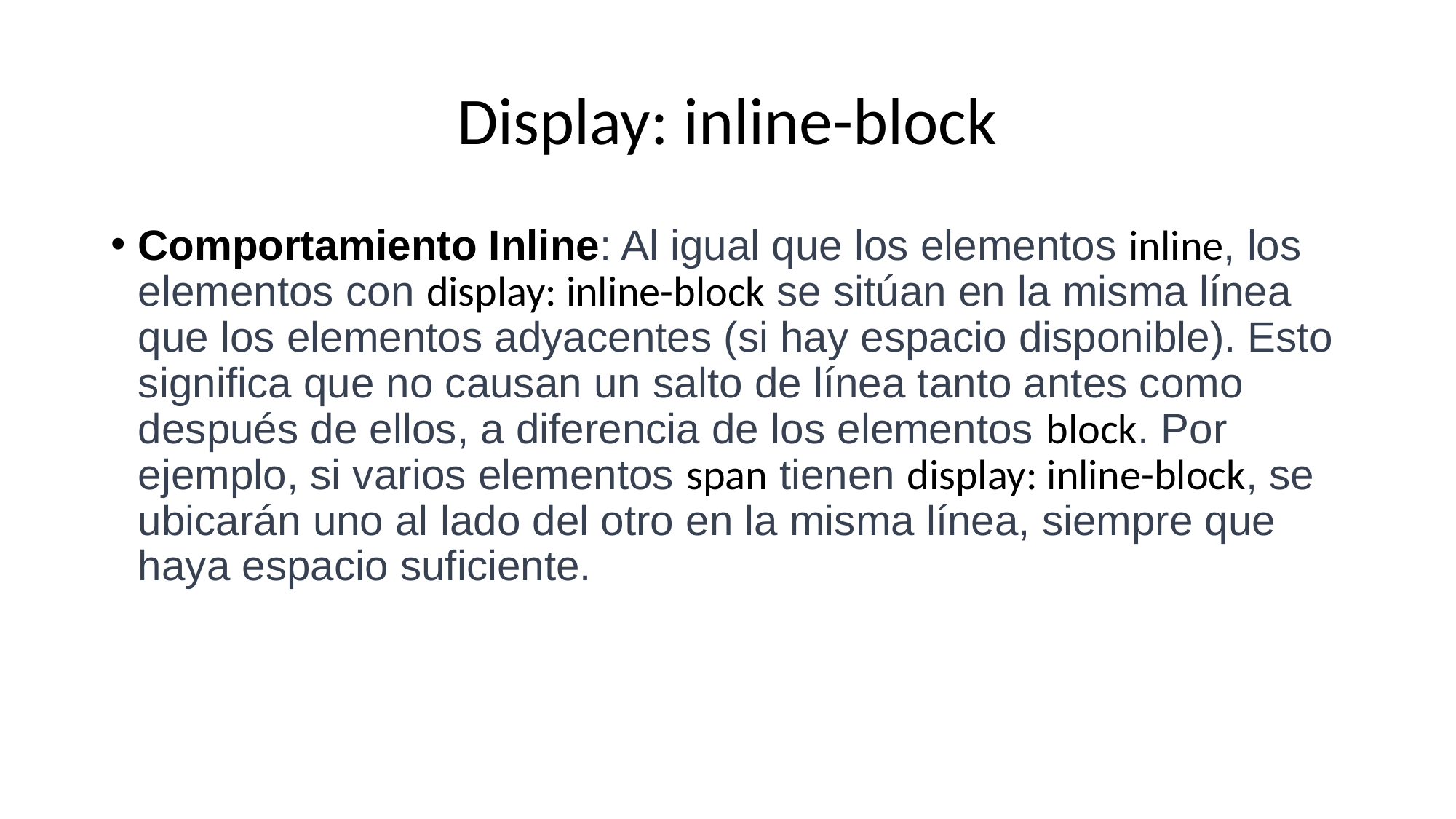

# Display: inline-block
Comportamiento Inline: Al igual que los elementos inline, los elementos con display: inline-block se sitúan en la misma línea que los elementos adyacentes (si hay espacio disponible). Esto significa que no causan un salto de línea tanto antes como después de ellos, a diferencia de los elementos block. Por ejemplo, si varios elementos span tienen display: inline-block, se ubicarán uno al lado del otro en la misma línea, siempre que haya espacio suficiente.